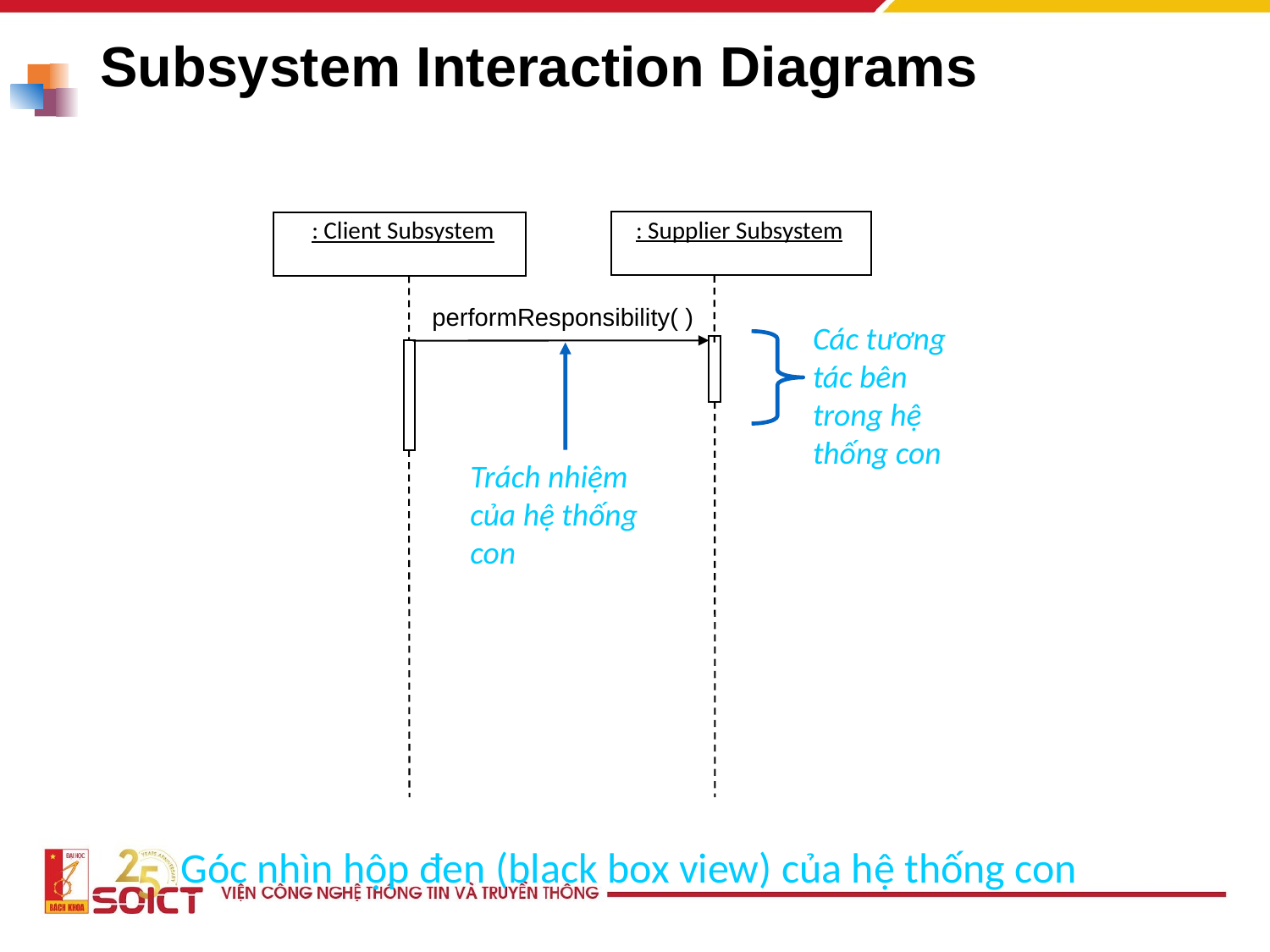

# Subsystem Interaction Diagrams

: Supplier Subsystem
: Client Subsystem

performResponsibility( )
Các tương tác bên trong hệ thống con

Trách nhiệm của hệ thống con
Góc nhìn hộp đen (black box view) của hệ thống con